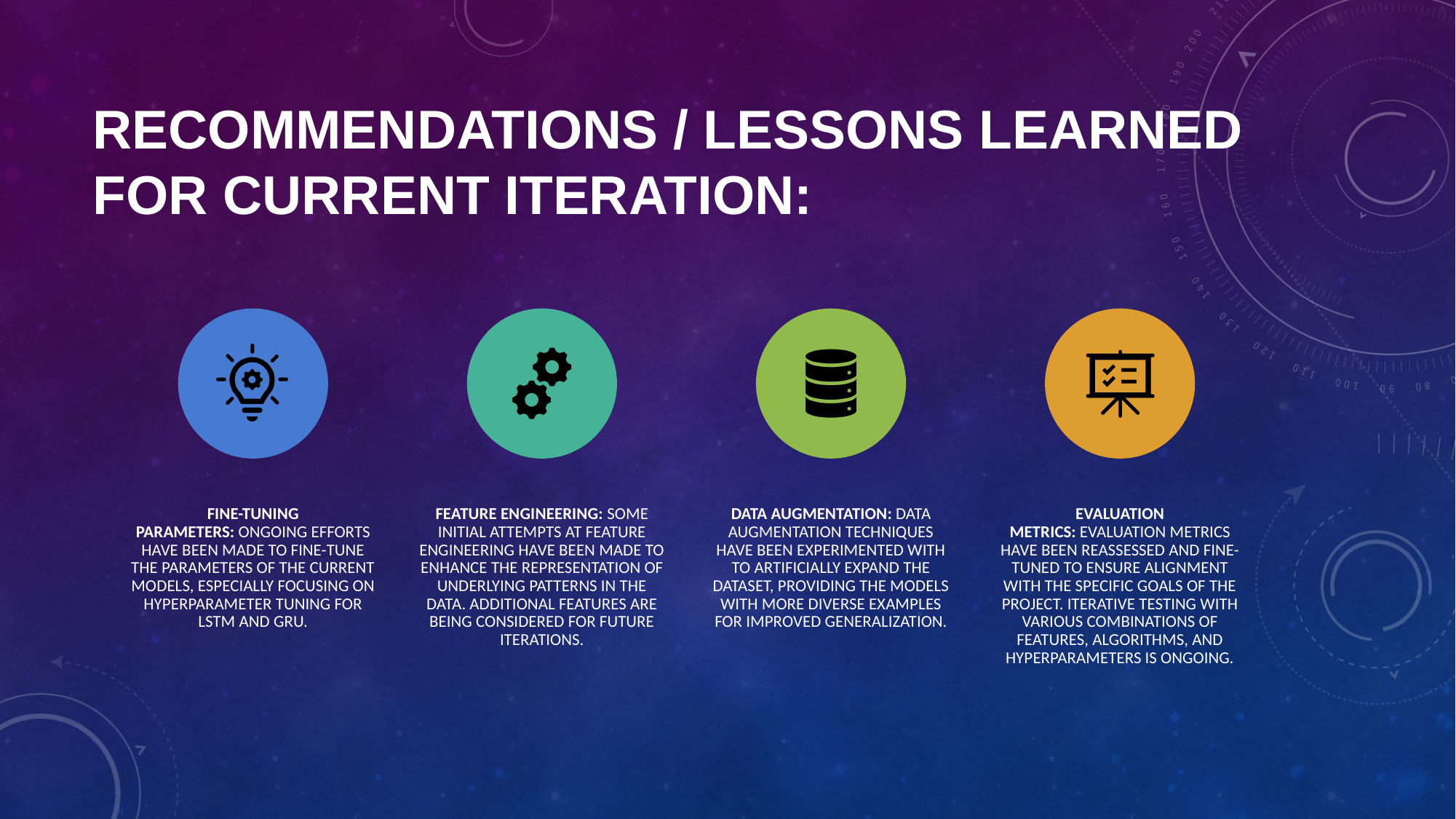

# Recommendations / Lessons Learned for Current Iteration:
Fine-Tuning Parameters: Ongoing efforts have been made to fine-tune the parameters of the current models, especially focusing on hyperparameter tuning for LSTM and GRU.
Feature Engineering: Some initial attempts at feature engineering have been made to enhance the representation of underlying patterns in the data. Additional features are being considered for future iterations.
Data Augmentation: Data augmentation techniques have been experimented with to artificially expand the dataset, providing the models with more diverse examples for improved generalization.
Evaluation Metrics: Evaluation metrics have been reassessed and fine-tuned to ensure alignment with the specific goals of the project. Iterative testing with various combinations of features, algorithms, and hyperparameters is ongoing.